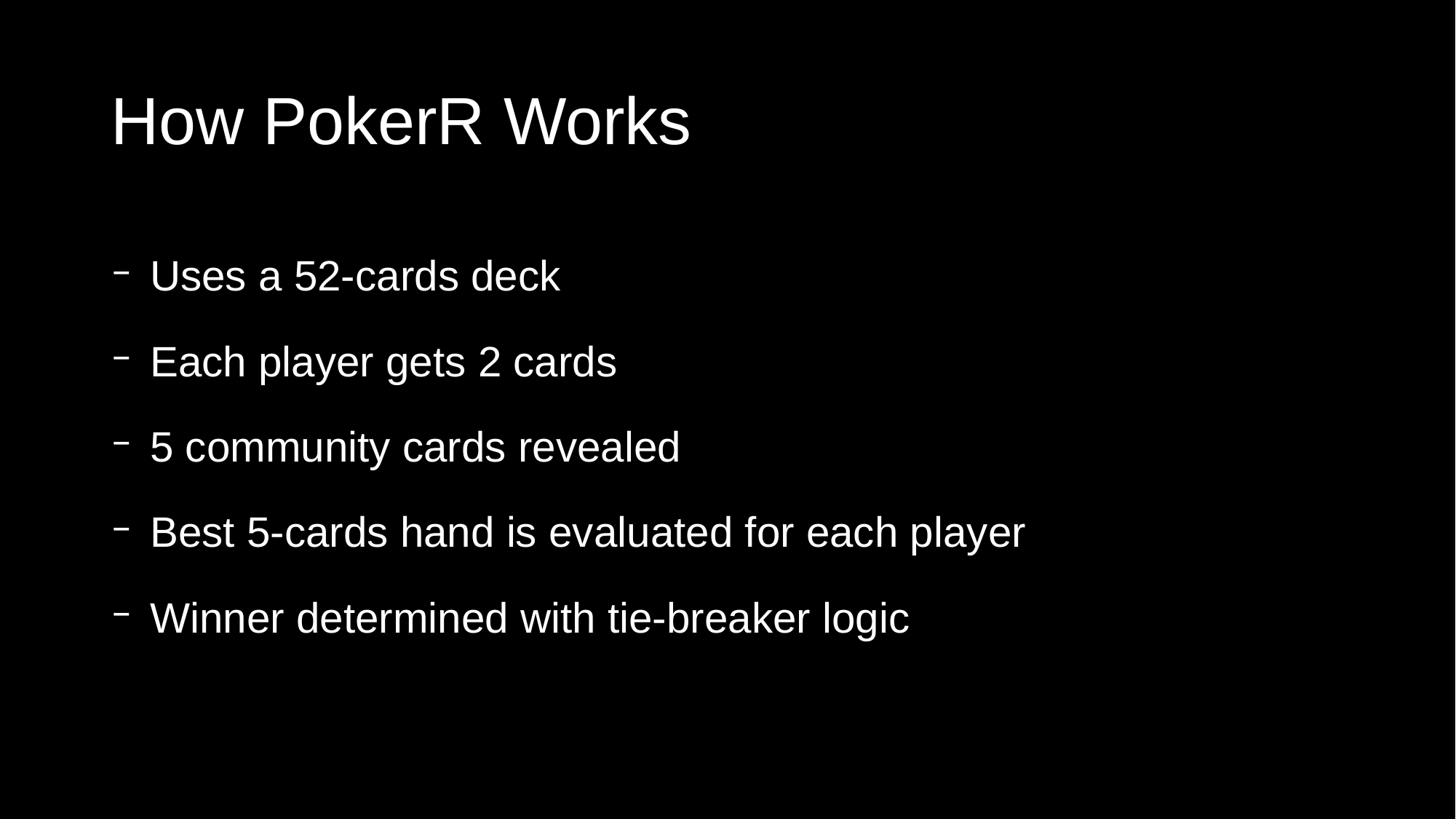

# How PokerR Works
 Uses a 52-cards deck
 Each player gets 2 cards
 5 community cards revealed
 Best 5-cards hand is evaluated for each player
 Winner determined with tie-breaker logic